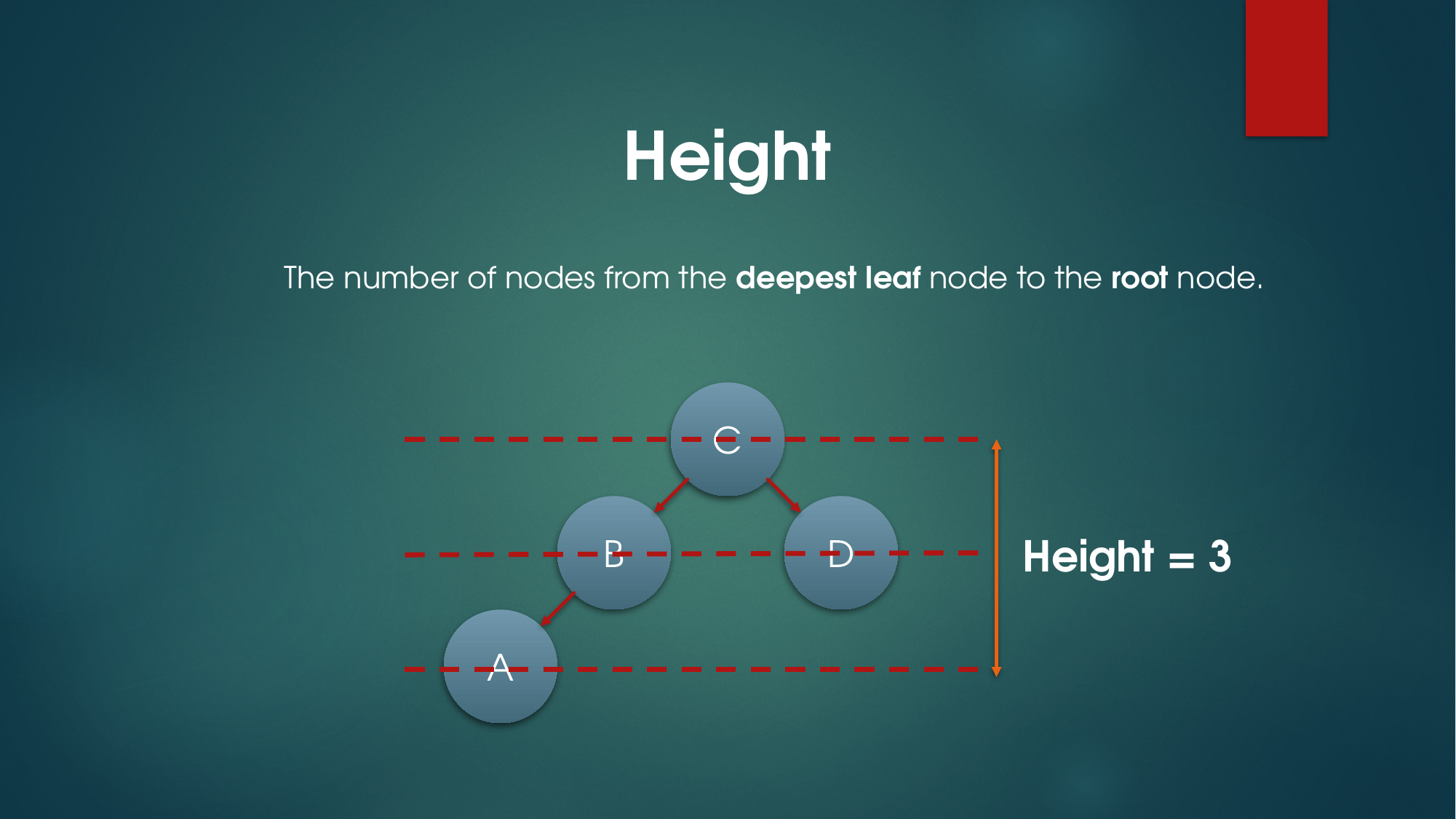

Height
The number of nodes from the deepest leaf node to the root node.
C
B
D
Height = 3
A